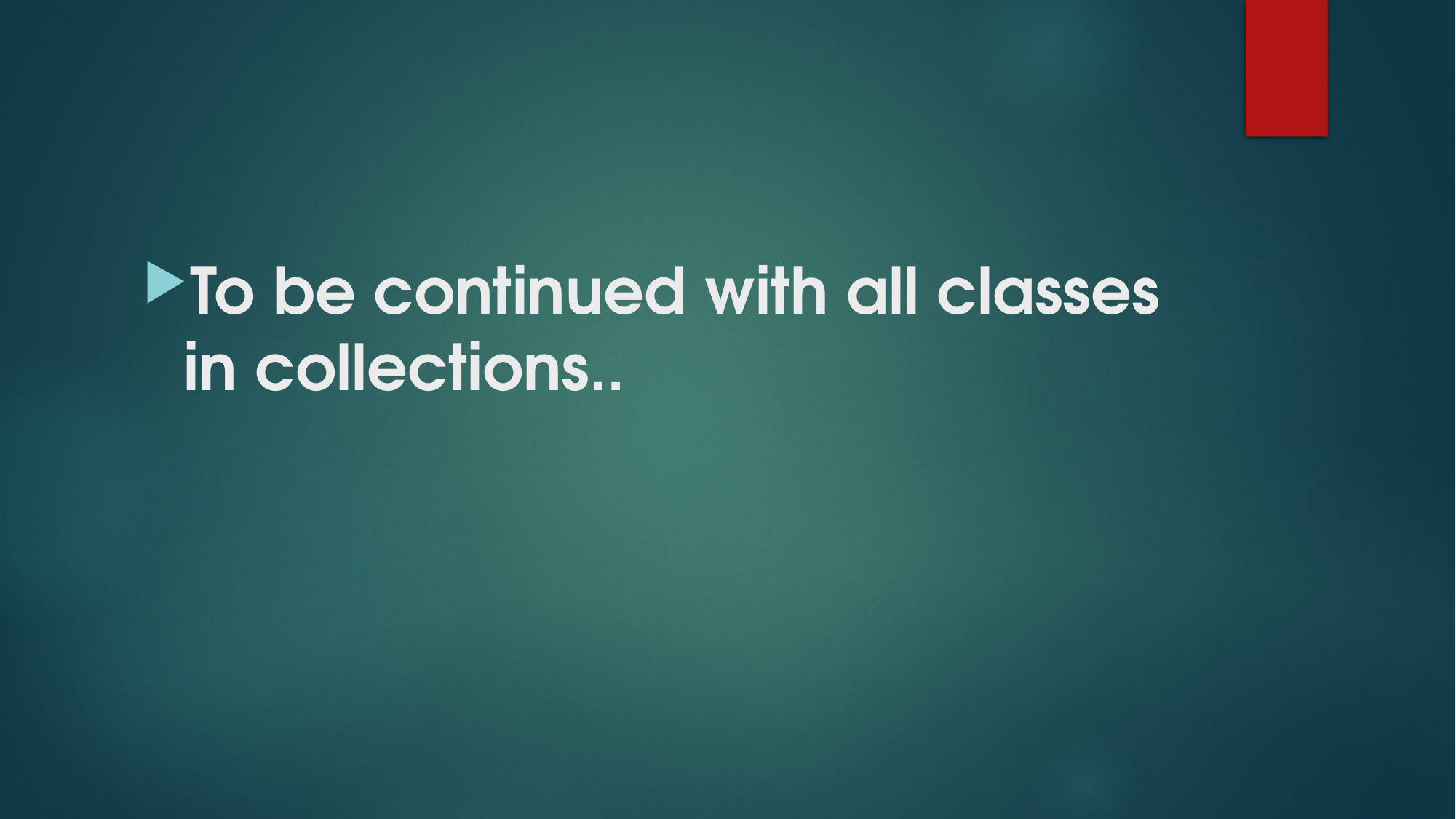

#
To be continued with all classes in collections..